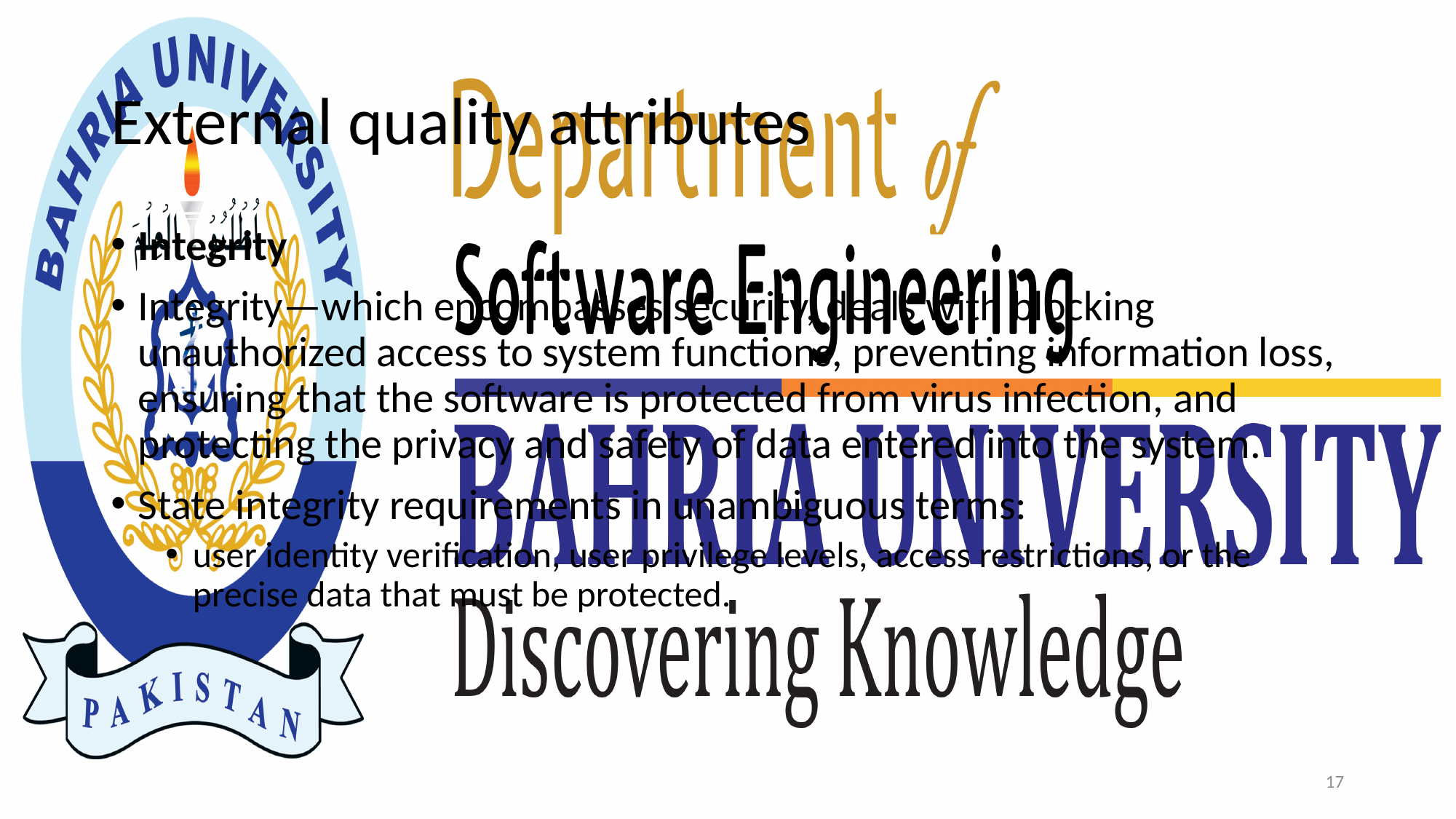

# External quality attributes
Integrity
Integrity—which encompasses security, deals with blocking unauthorized access to system functions, preventing information loss, ensuring that the software is protected from virus infection, and protecting the privacy and safety of data entered into the system.
State integrity requirements in unambiguous terms:
user identity verification, user privilege levels, access restrictions, or the precise data that must be protected.

17